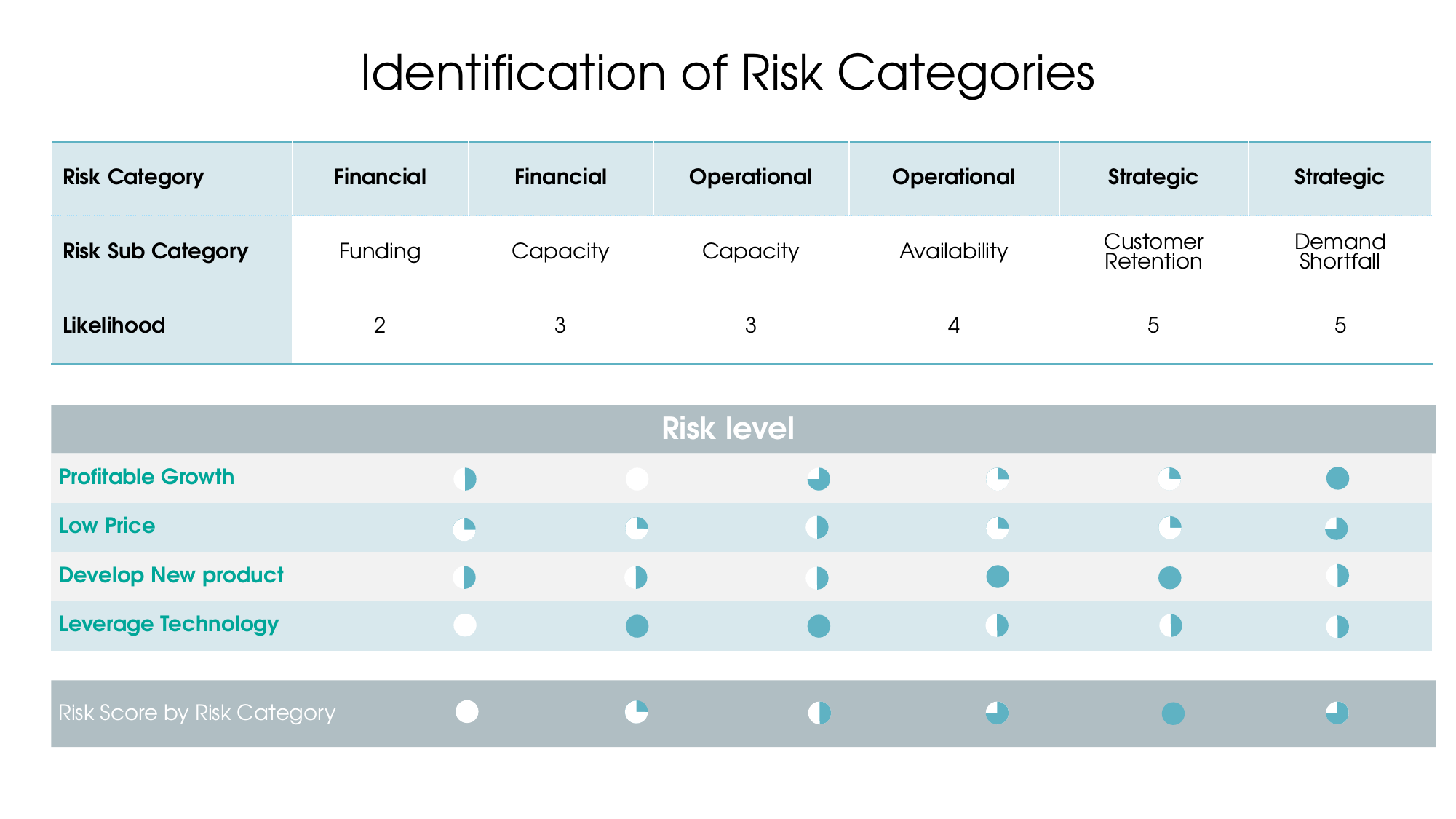

Identification of Risk Categories
| Risk Category | Financial | Financial | Operational | Operational | Strategic | Strategic |
| --- | --- | --- | --- | --- | --- | --- |
| Risk Sub Category | Funding | Capacity | Capacity | Availability | Customer Retention | Demand Shortfall |
| Likelihood | 2 | 3 | 3 | 4 | 5 | 5 |
Risk level

| Profitable Growth |  |  |  |  |  |  |
| --- | --- | --- | --- | --- | --- | --- |
| Low Price |  |  |  |  |  |  |
| Develop New product |  |  |  |  |  |  |
| Leverage Technology |  |  |  |  |  |  |

Risk Score by Risk Category